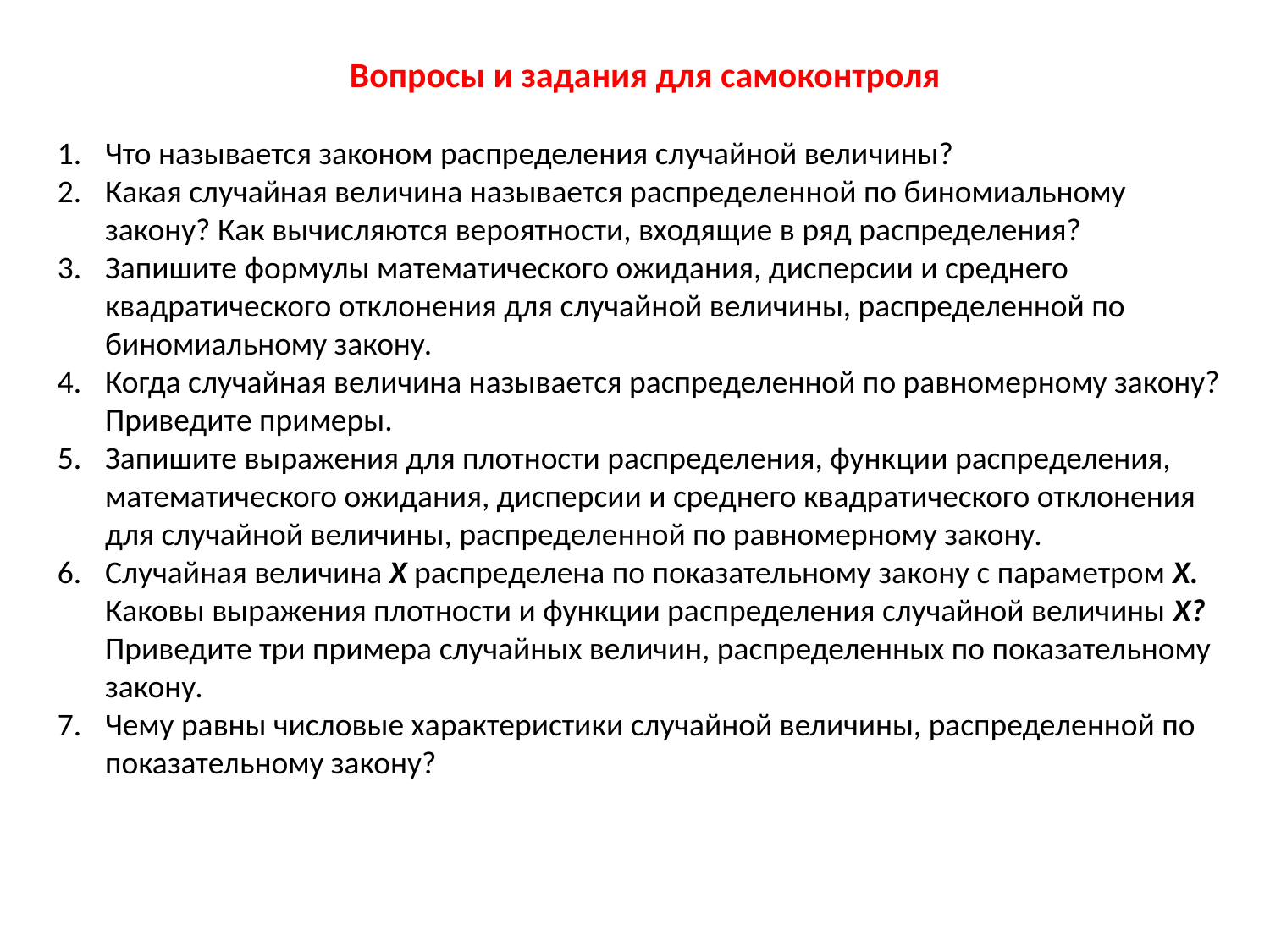

Вопросы и задания для самоконтроля

Что называется законом распределения случайной вели­чины?
Какая случайная величина называется распределенной по биномиальному закону? Как вычисляются вероятности, входя­щие в ряд распределения?
Запишите формулы математического ожидания, дисперсии и среднего квадратического отклонения для случайной величины, распределенной по биномиальному закону.
Когда случайная величина называется распределенной по равномерному закону? Приведите примеры.
Запишите выражения для плотности распределения, функ­ции распределения, математического ожидания, дисперсии и среднего квадратического отклонения для случайной величины, распределенной по равномерному закону.
Случайная величина X распределена по показательному за­кону с параметром X. Каковы выражения плотности и функции распределения случайной величины X? Приведите три примера случайных величин, распределенных по показательному закону.
Чему равны числовые характеристики случайной величины, распределенной по показательному закону?